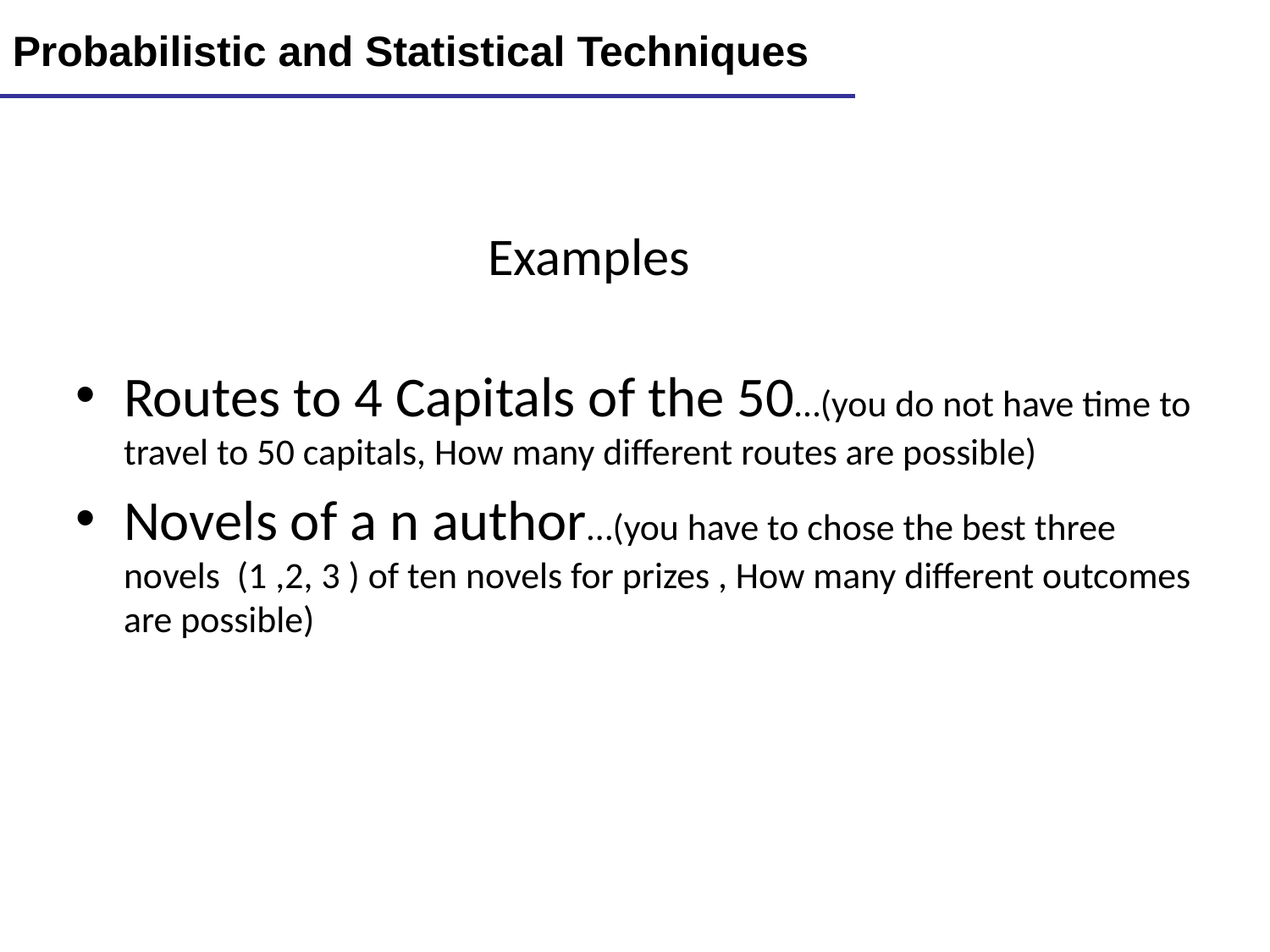

Lecture 10
19
Probabilistic and Statistical Techniques

# Examples

Routes to 4 Capitals of the 50…(you do not have time to travel to 50 capitals, How many different routes are possible)
Novels of a n author…(you have to chose the best three novels  (1 ,2, 3 ) of ten novels for prizes , How many different outcomes are possible)